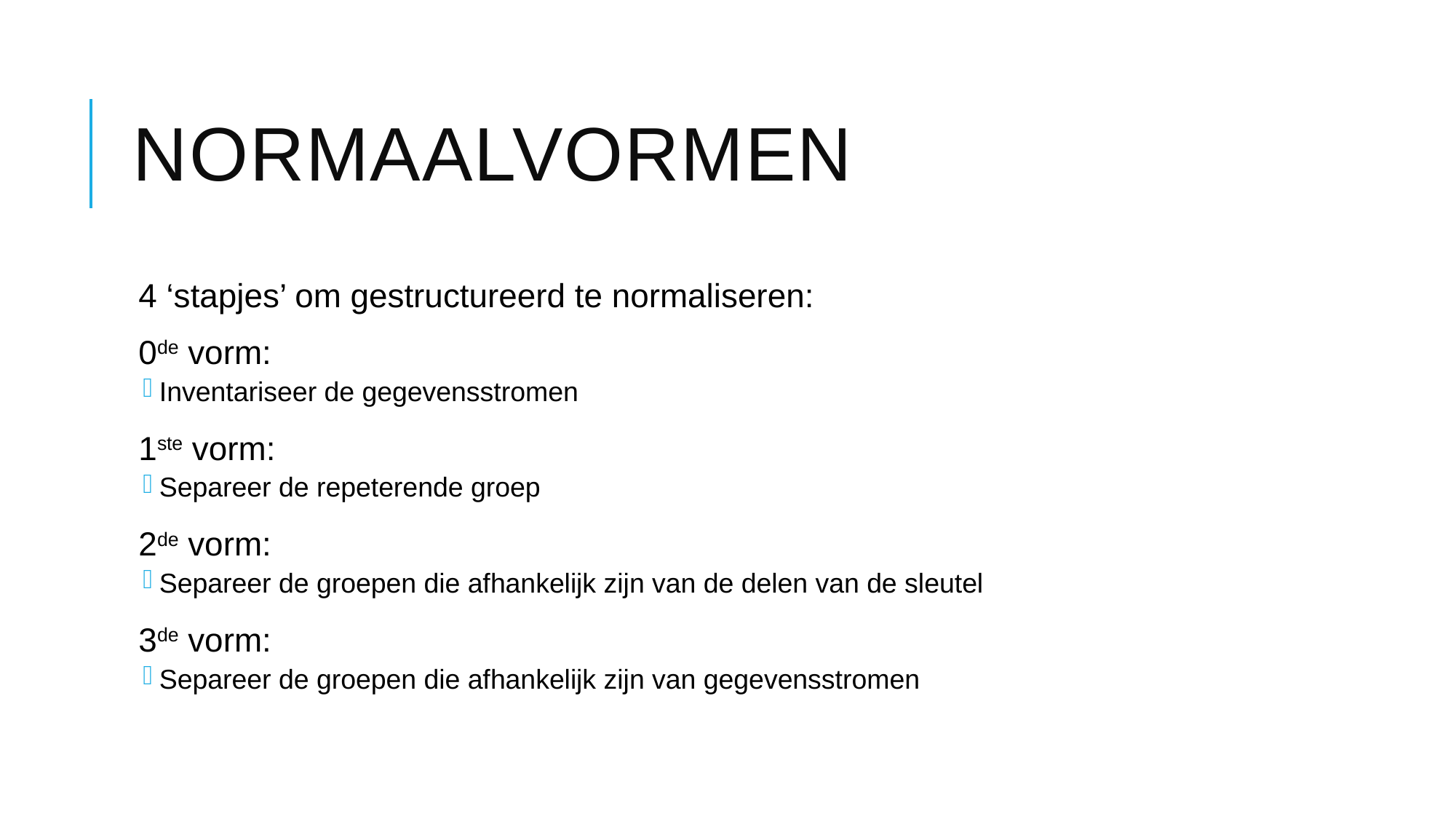

# Normaalvormen
4 ‘stapjes’ om gestructureerd te normaliseren:
0de vorm:
Inventariseer de gegevensstromen
1ste vorm:
Separeer de repeterende groep
2de vorm:
Separeer de groepen die afhankelijk zijn van de delen van de sleutel
3de vorm:
Separeer de groepen die afhankelijk zijn van gegevensstromen